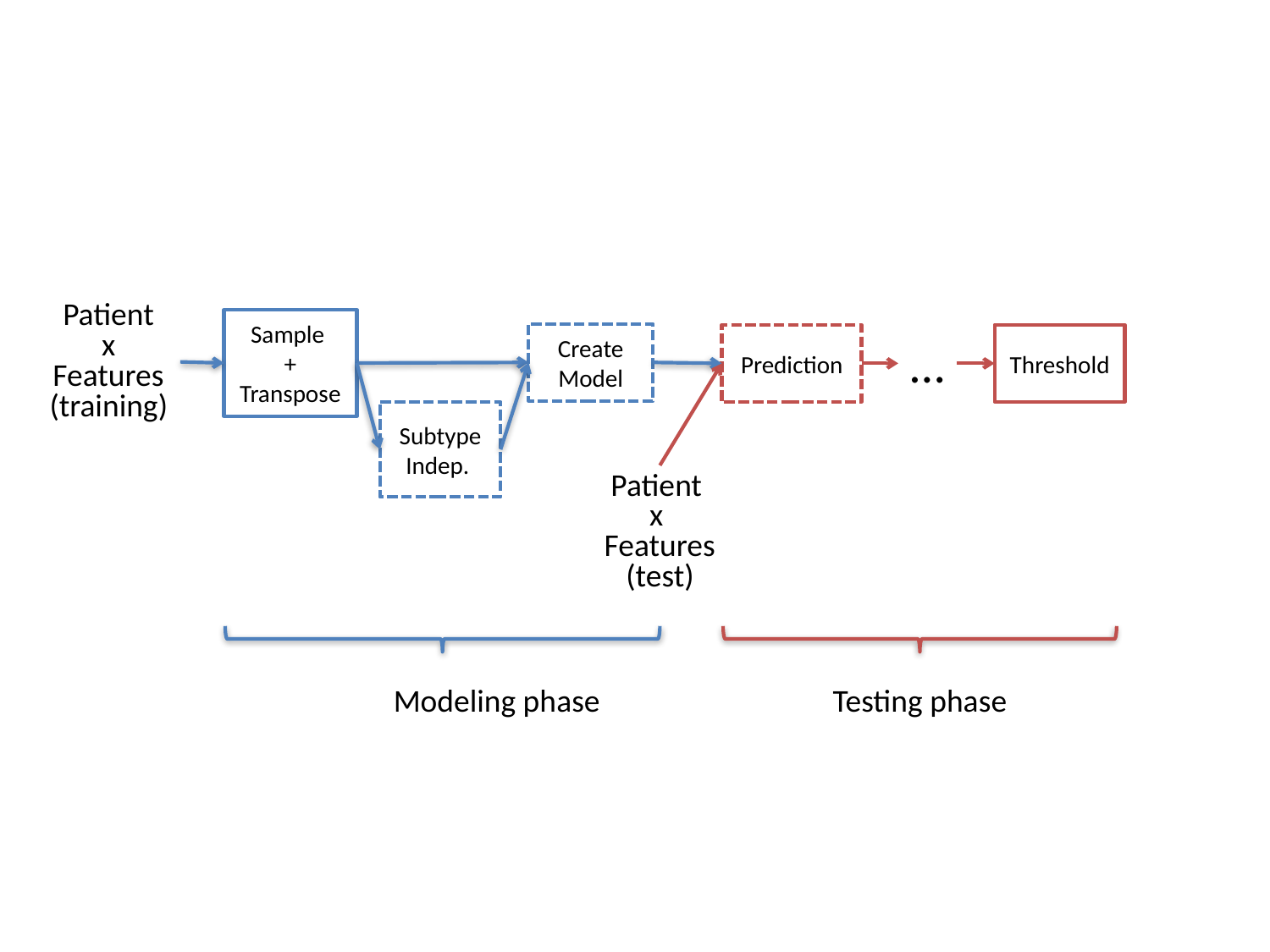

Patient
x
Features
(training)
Sample
+ Transpose
Create Model
Prediction
…
Threshold
Subtype Indep.

Patient
x
Features
(test)
Modeling phase
Testing phase